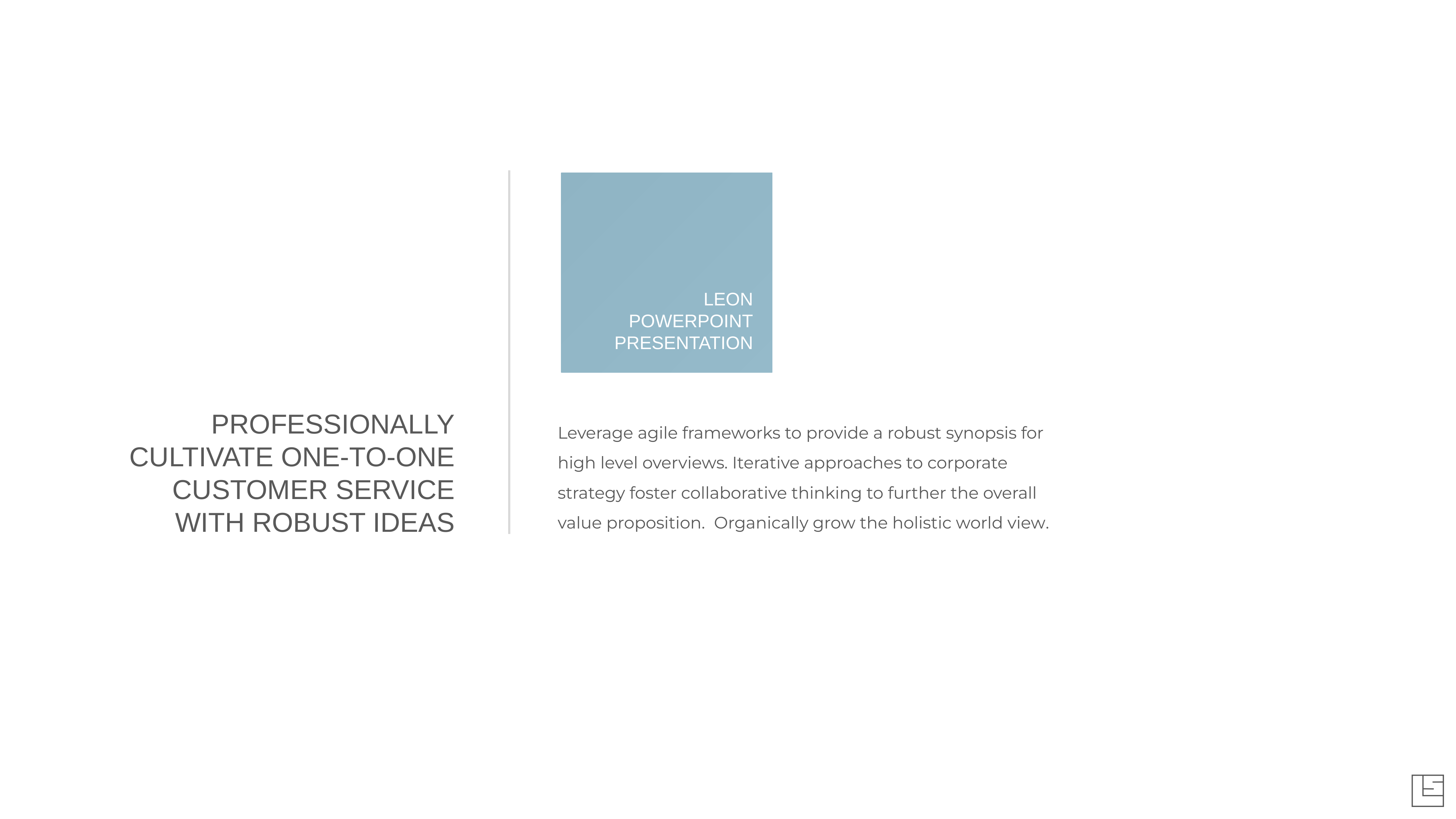

LEON
POWERPOINT
PRESENTATION
PROFESSIONALLY
CULTIVATE ONE-TO-ONE
CUSTOMER SERVICE
WITH ROBUST IDEAS
Leverage agile frameworks to provide a robust synopsis for high level overviews. Iterative approaches to corporate strategy foster collaborative thinking to further the overall value proposition.  Organically grow the holistic world view.